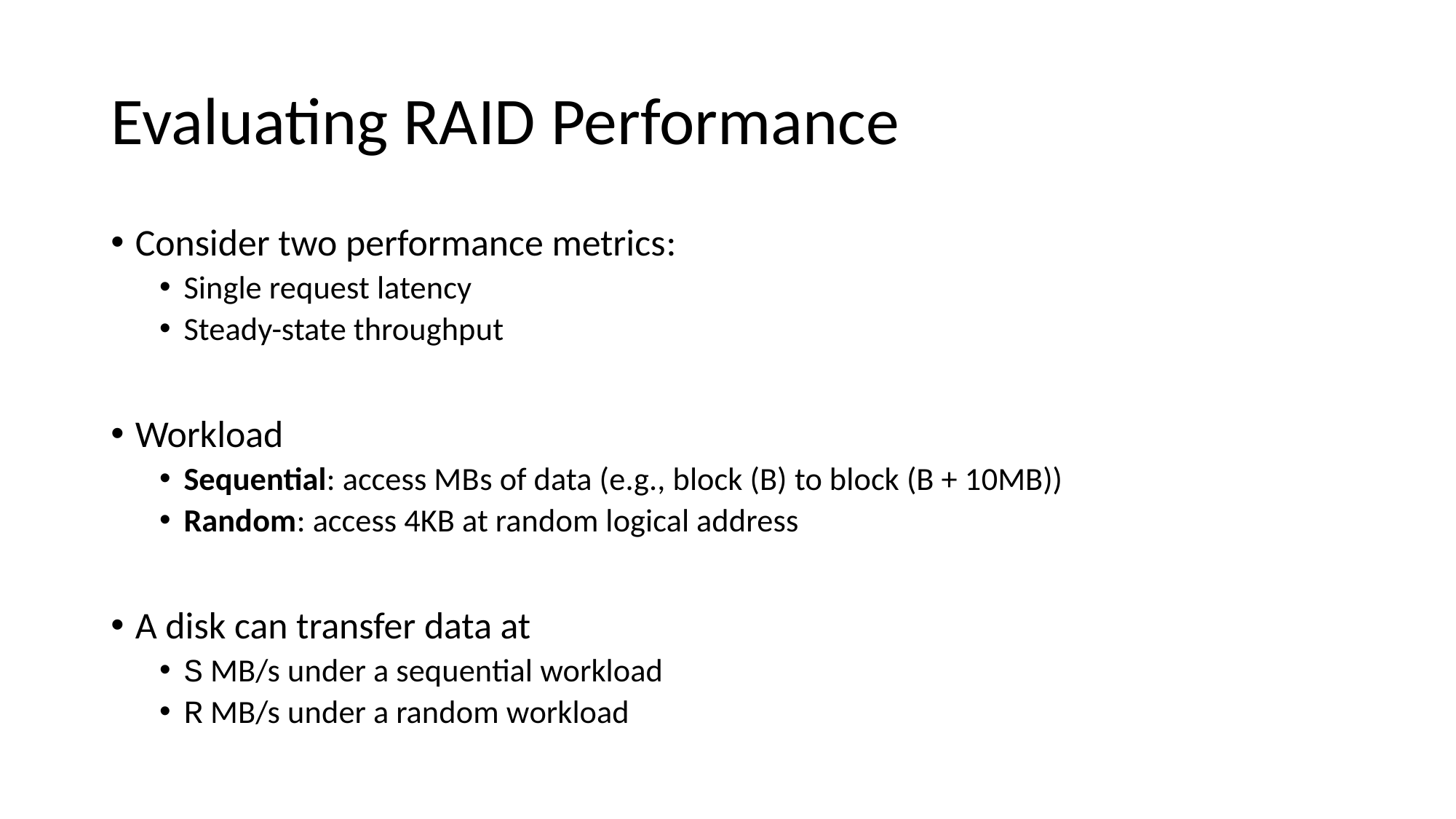

# Evaluating RAID Performance
Consider two performance metrics:
Single request latency
Steady-state throughput

Workload
Sequential: access MBs of data (e.g., block (B) to block (B + 10MB))
Random: access 4KB at random logical address

A disk can transfer data at
S MB/s under a sequential workload
R MB/s under a random workload